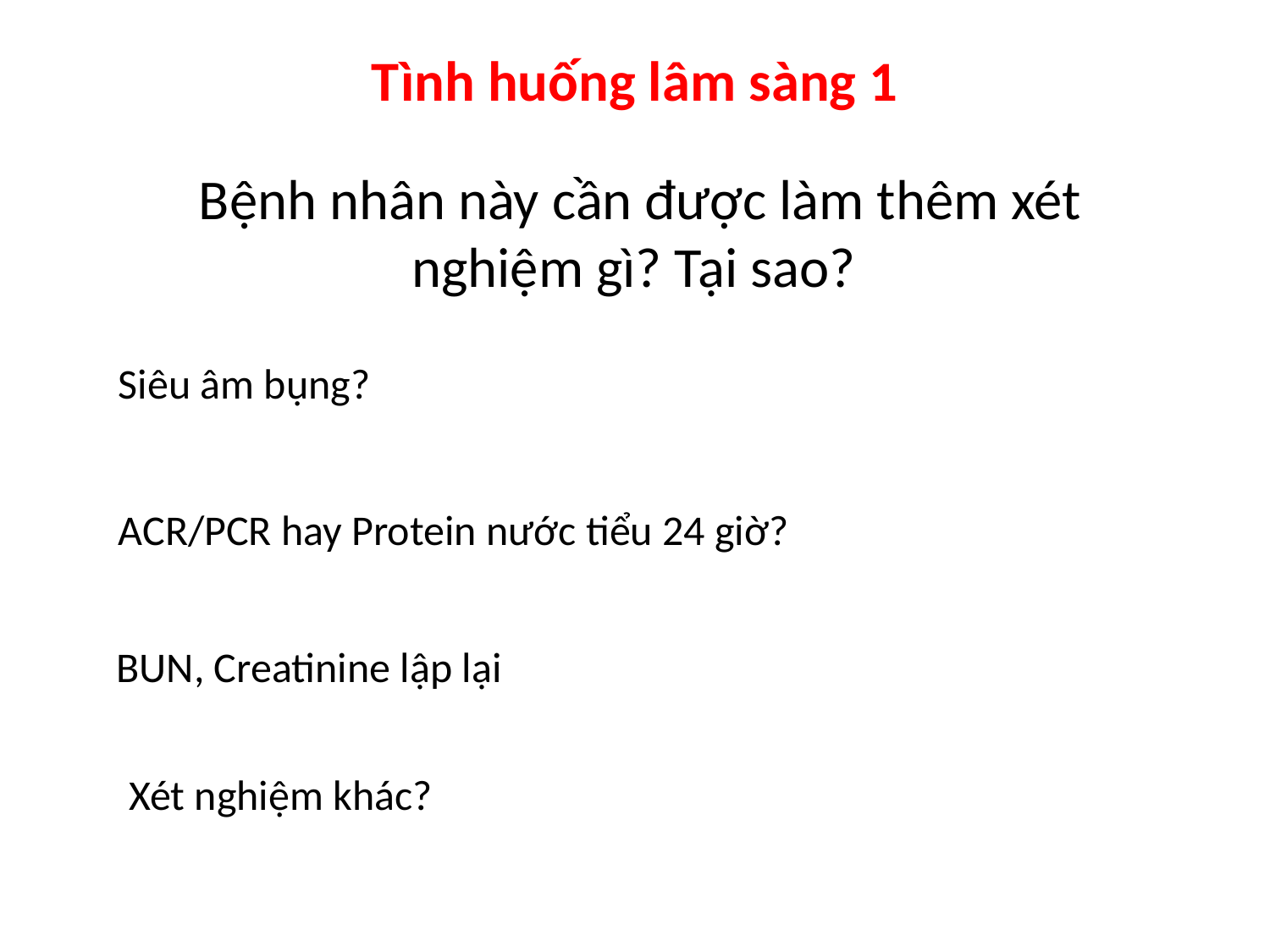

Tình huống lâm sàng 1
Bệnh nhân này cần được làm thêm xét nghiệm gì? Tại sao?
Siêu âm bụng?
ACR/PCR hay Protein nước tiểu 24 giờ?
BUN, Creatinine lập lại
Xét nghiệm khác?